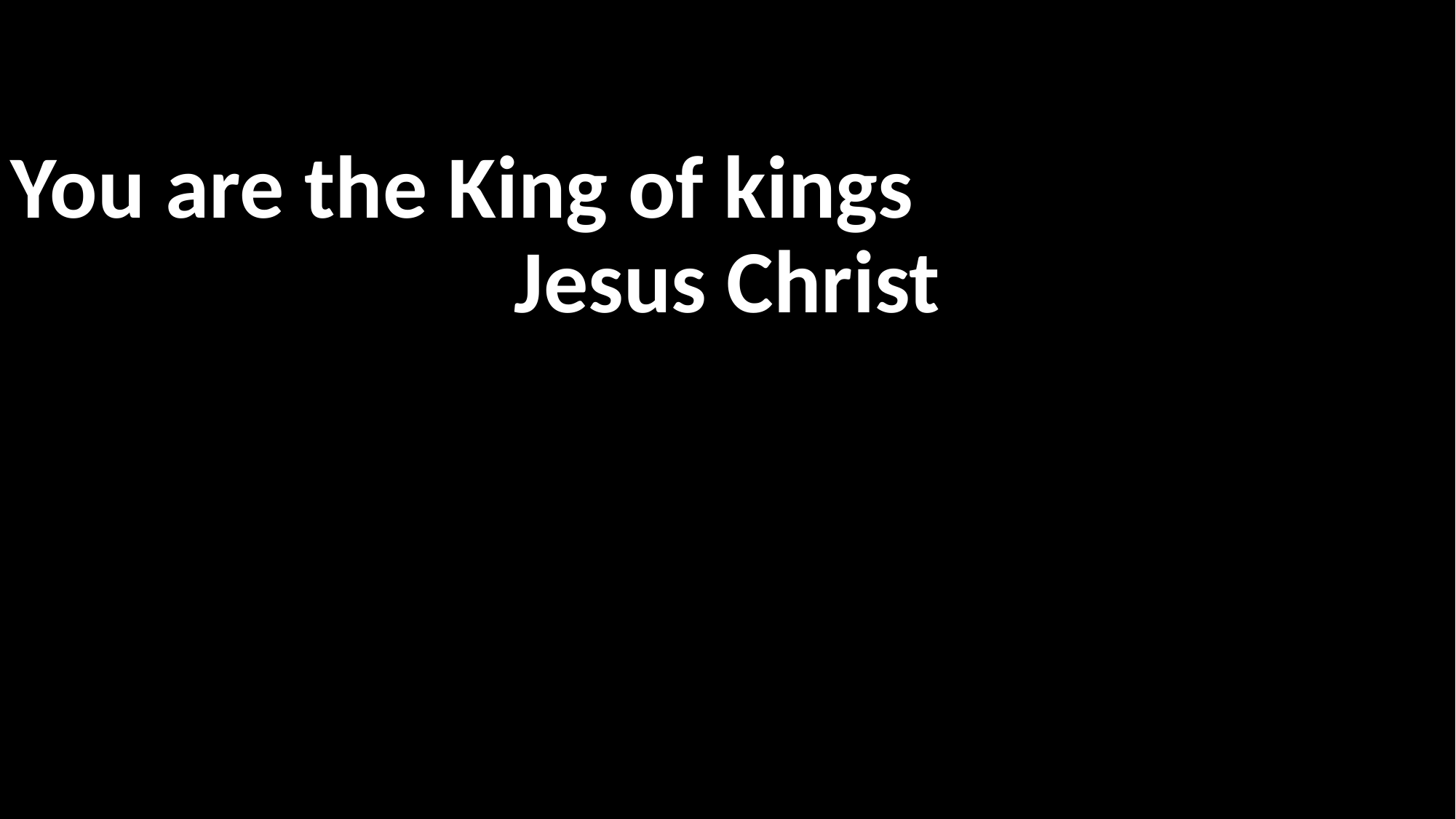

#
You are the King of kings
Jesus Christ